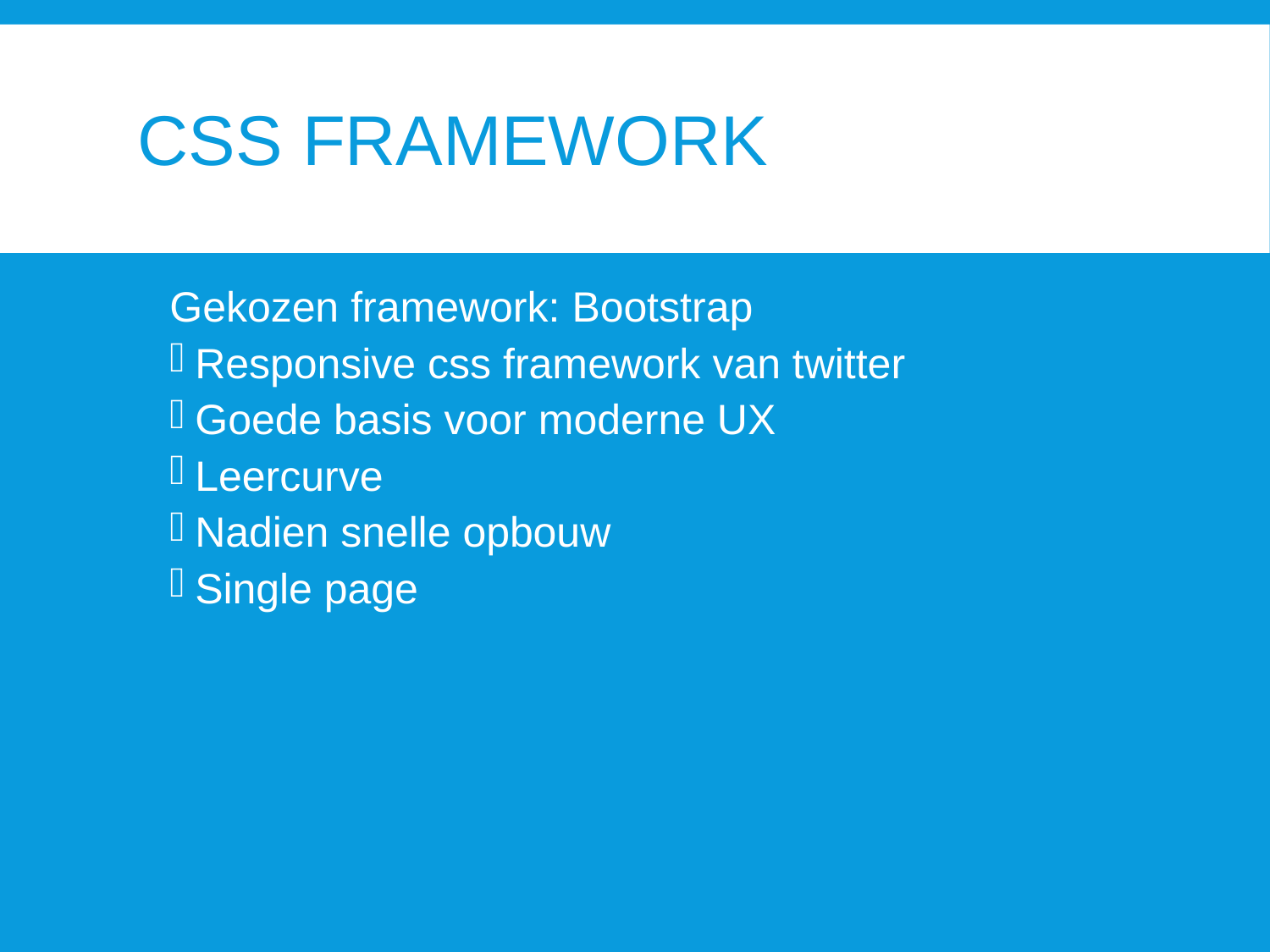

# CSS Framework
Gekozen framework: Bootstrap
Responsive css framework van twitter
Goede basis voor moderne UX
Leercurve
Nadien snelle opbouw
Single page